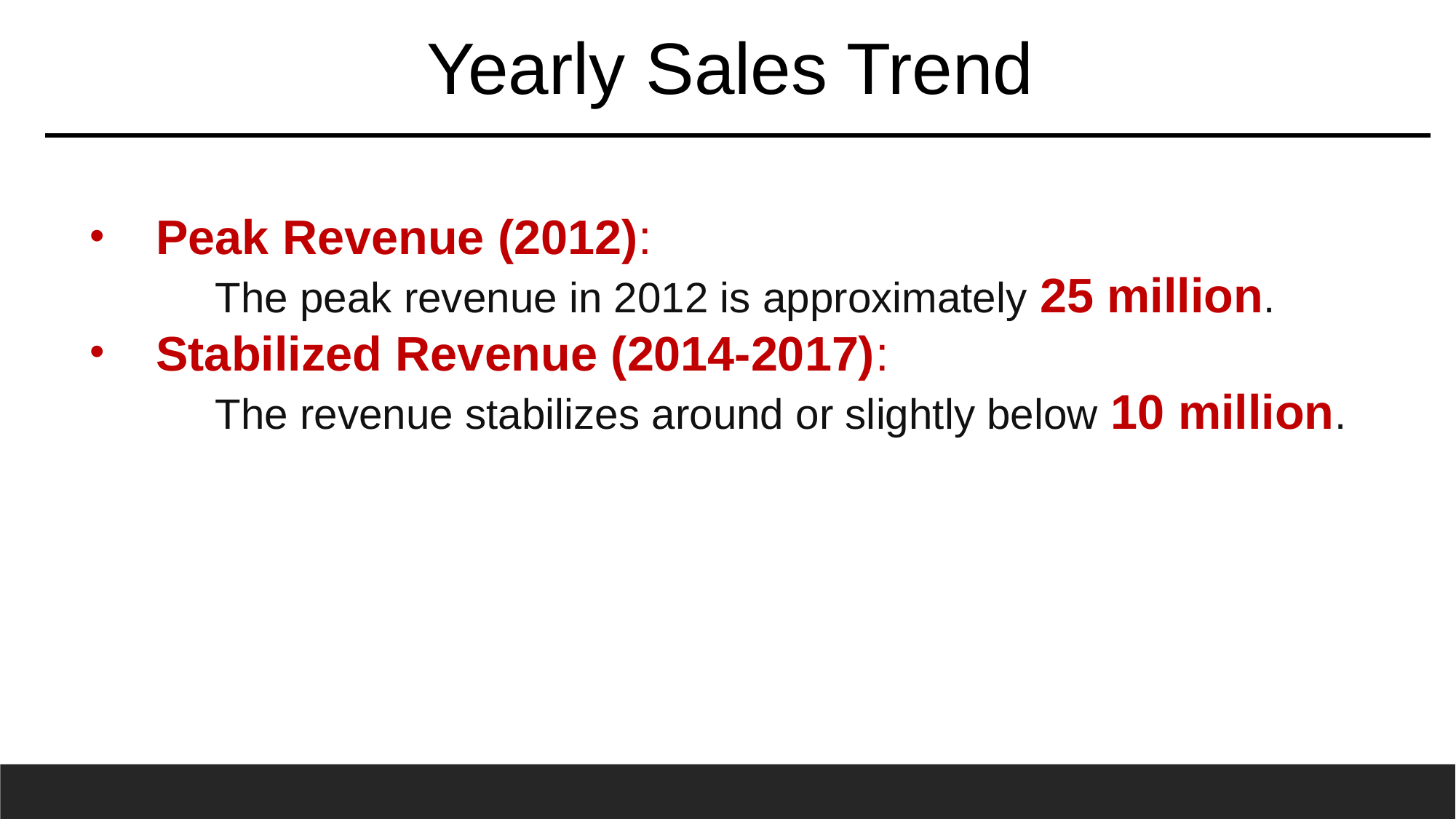

Yearly Sales Trend
 Peak Revenue (2012):
      The peak revenue in 2012 is approximately 25 million.
 Stabilized Revenue (2014-2017):
      The revenue stabilizes around or slightly below 10 million.